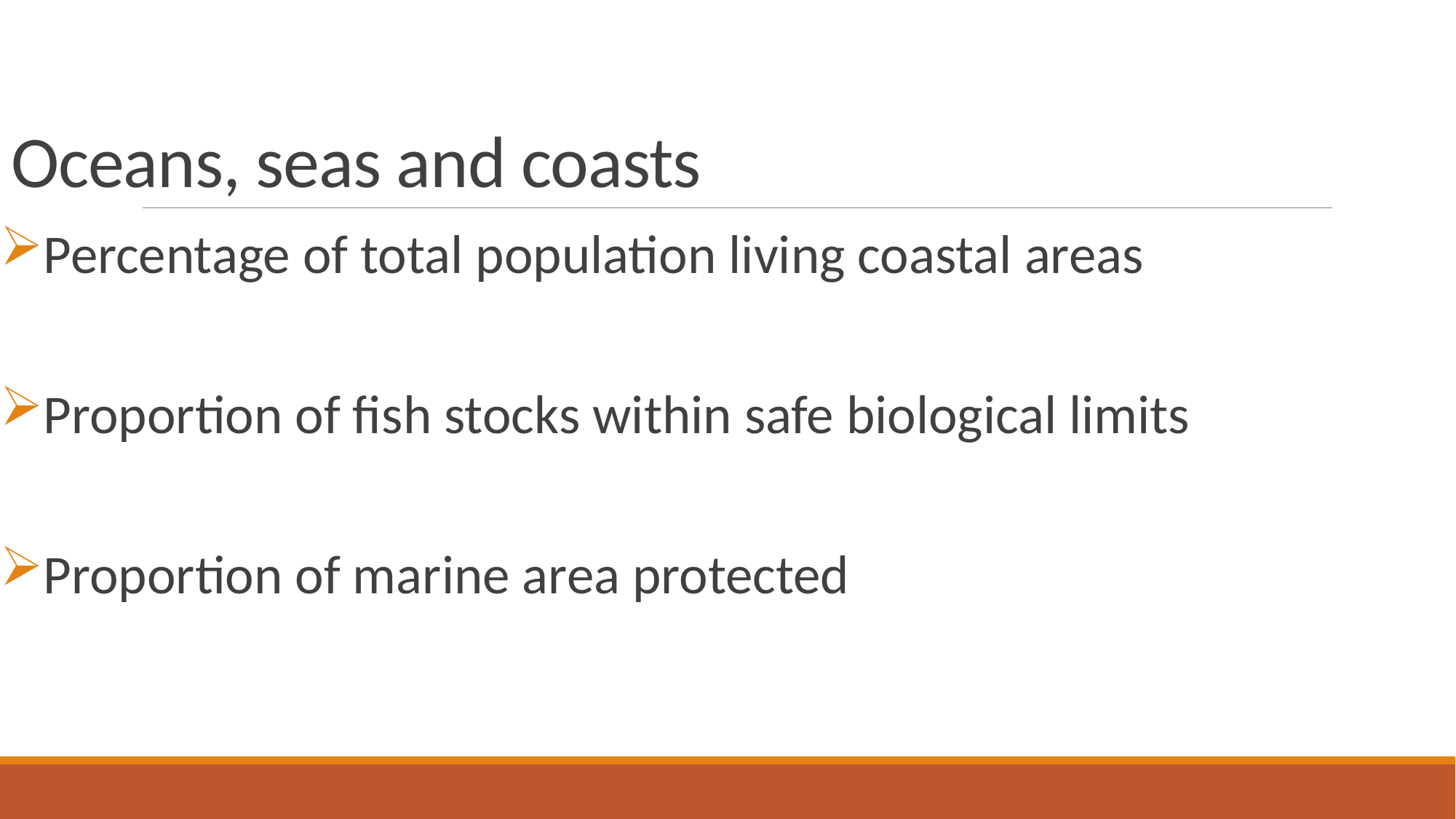

# Oceans, seas and coasts
Percentage of total population living coastal areas

Proportion of fish stocks within safe biological limits

Proportion of marine area protected